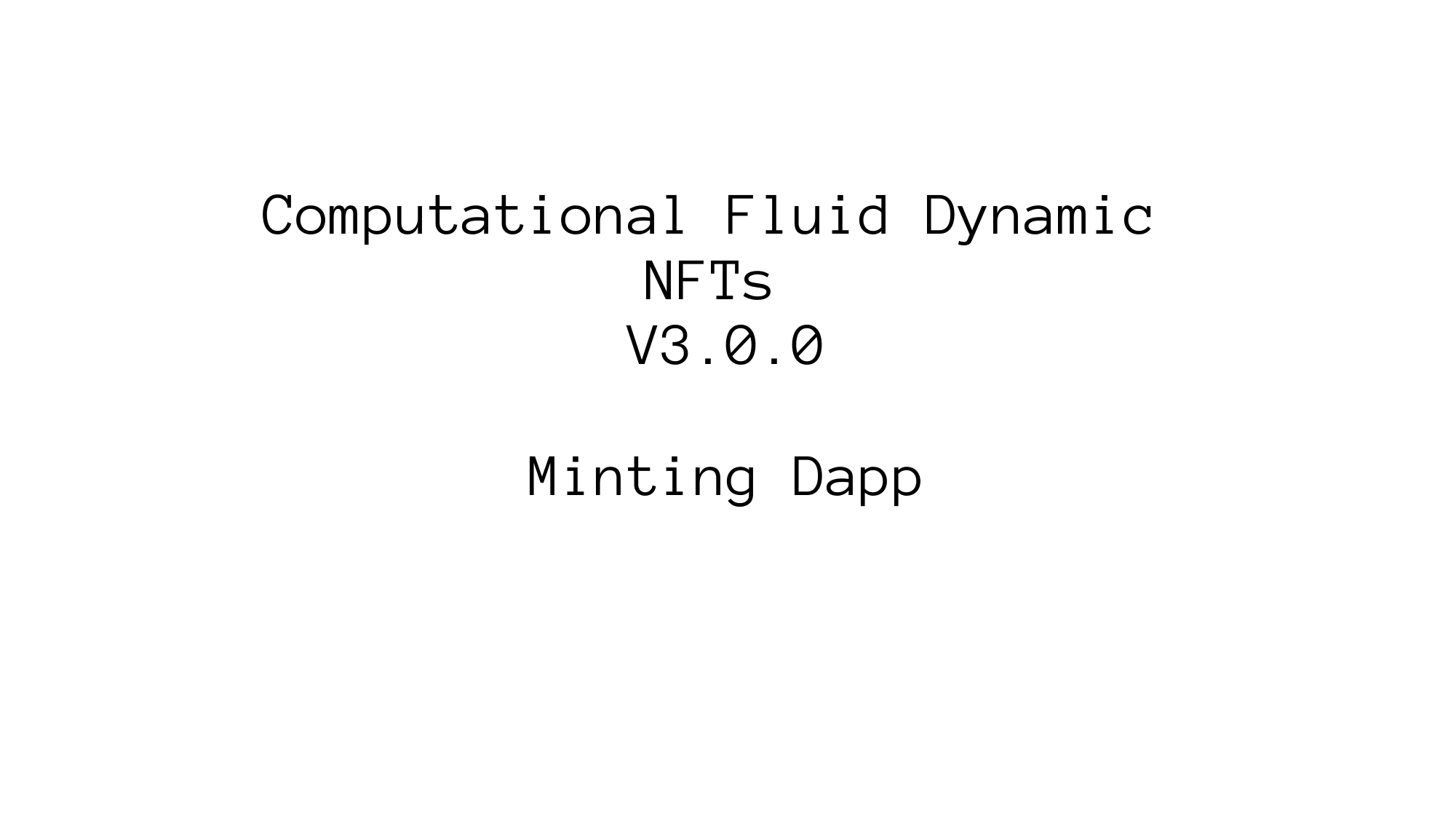

# Computational Fluid Dynamic NFTs V3.0.0 Minting Dapp